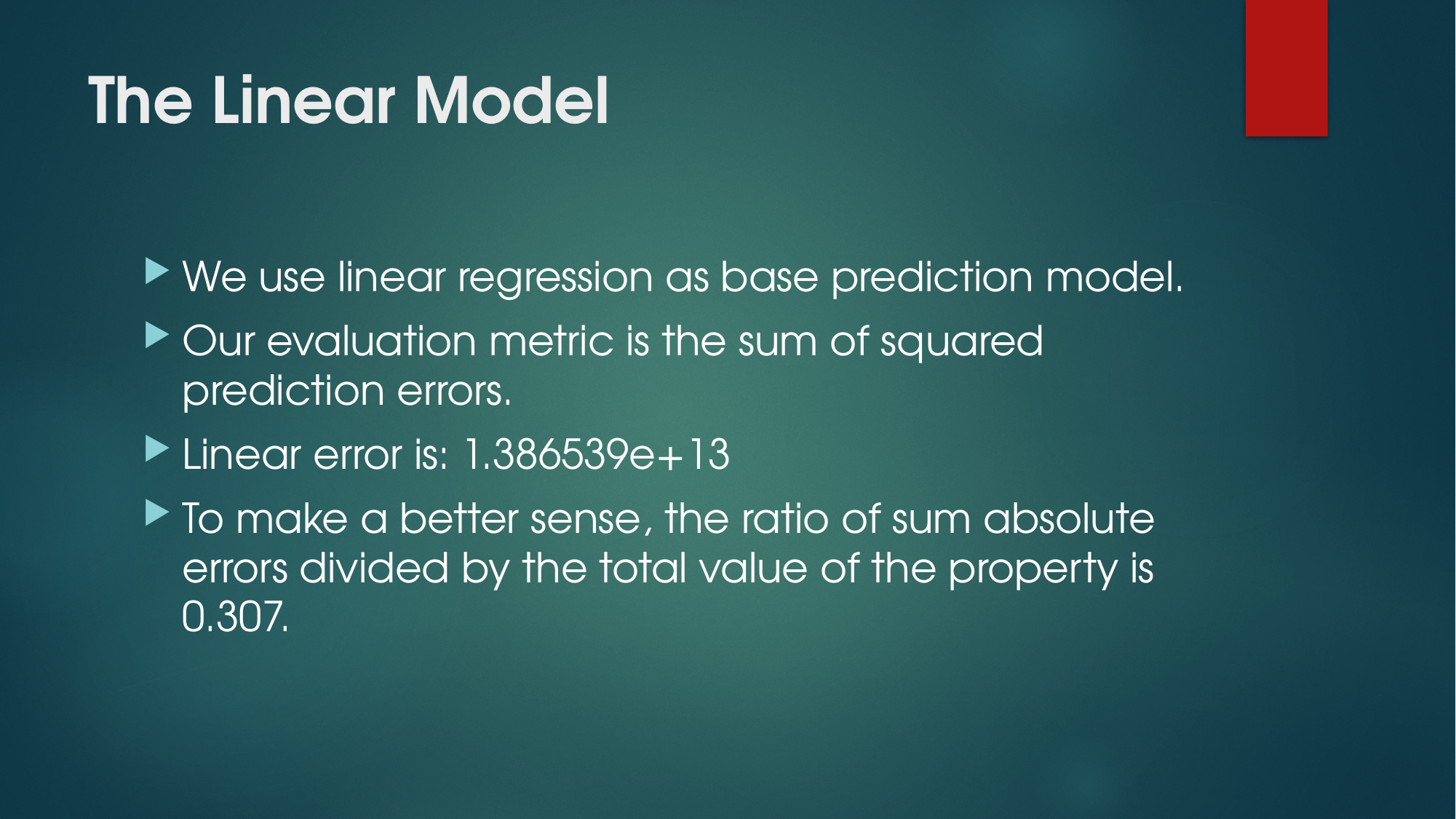

# The Linear Model
We use linear regression as base prediction model.
Our evaluation metric is the sum of squared
prediction errors.
Linear error is: 1.386539e+13
To make a better sense, the ratio of sum absolute errors divided by the total value of the property is 0.307.